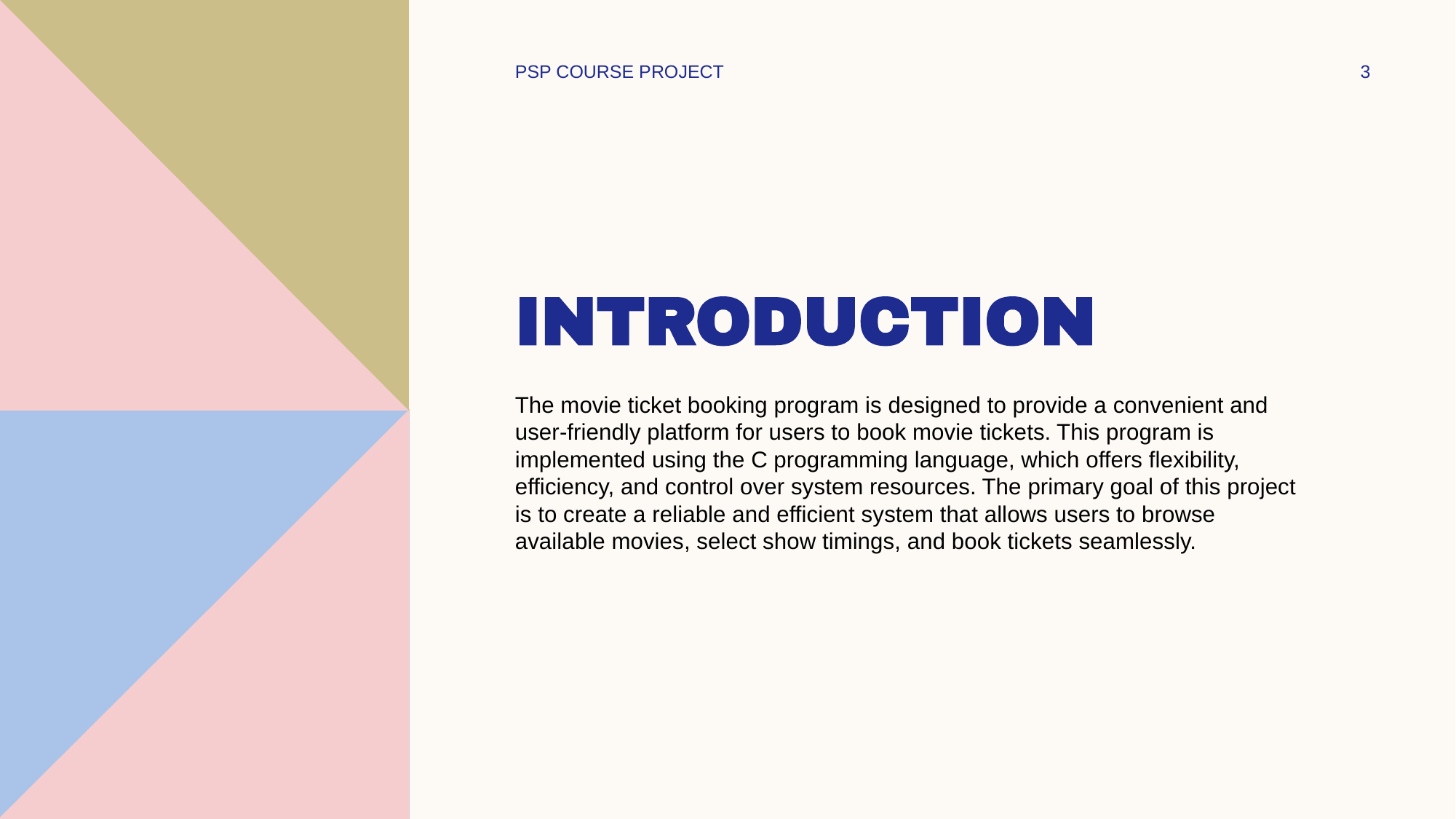

PSP COURSE PROJECT
3
# Introduction
The movie ticket booking program is designed to provide a convenient and user-friendly platform for users to book movie tickets. This program is implemented using the C programming language, which offers flexibility, efficiency, and control over system resources. The primary goal of this project is to create a reliable and efficient system that allows users to browse available movies, select show timings, and book tickets seamlessly.